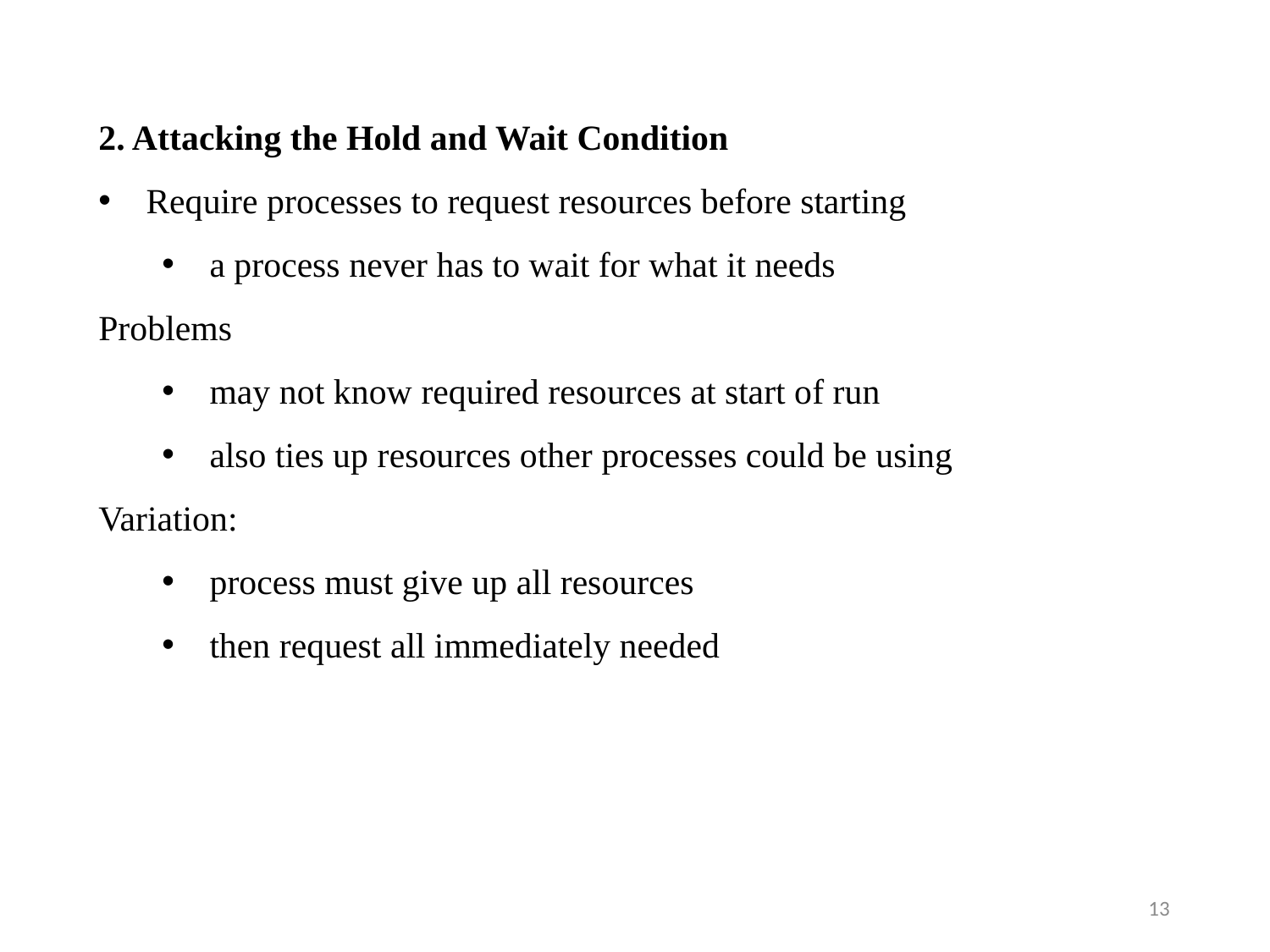

2. Attacking the Hold and Wait Condition
Require processes to request resources before starting
a process never has to wait for what it needs
Problems
may not know required resources at start of run
also ties up resources other processes could be using
Variation:
process must give up all resources
then request all immediately needed
13